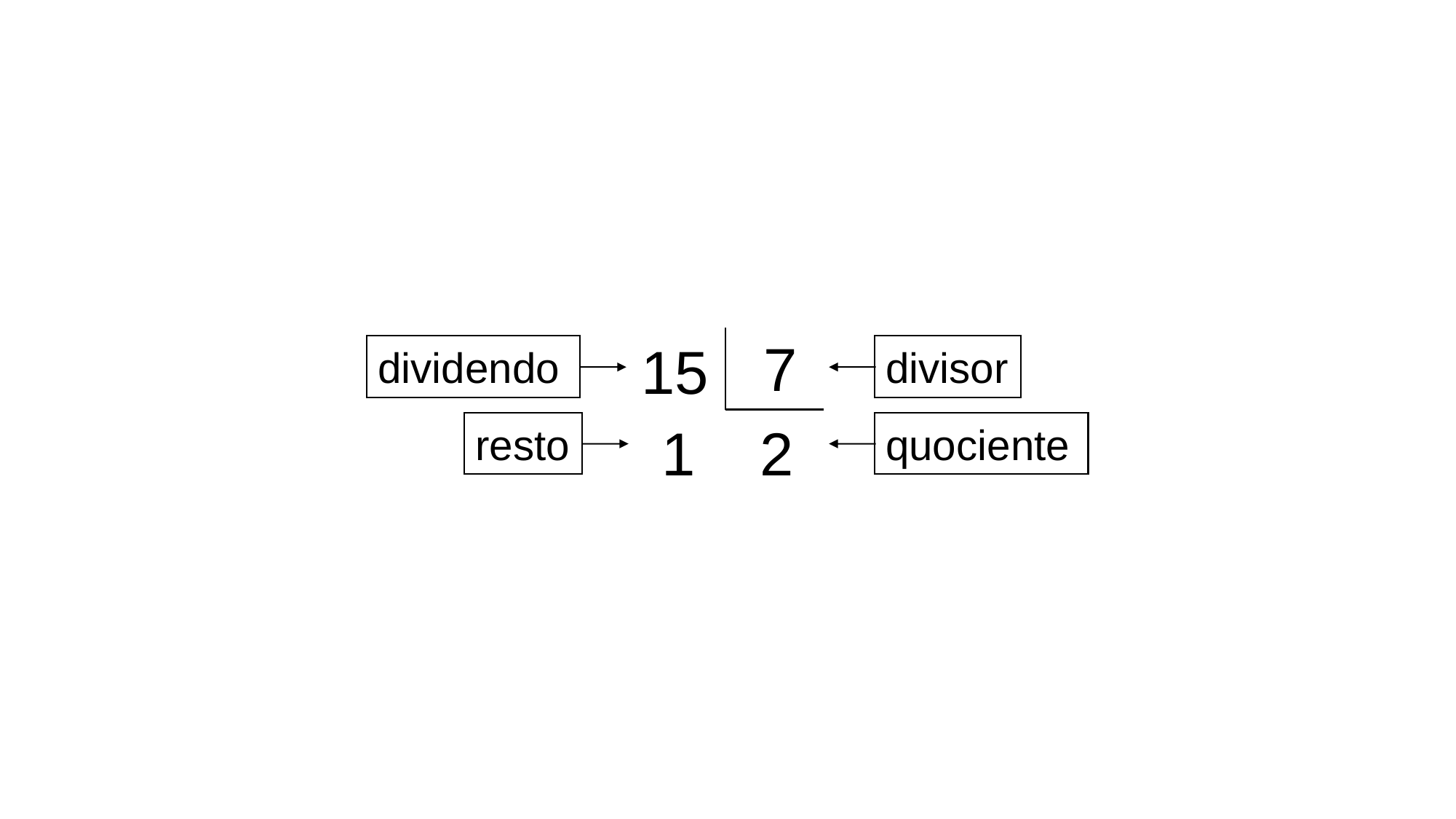

7
15
2
1
dividendo
divisor

resto
quociente